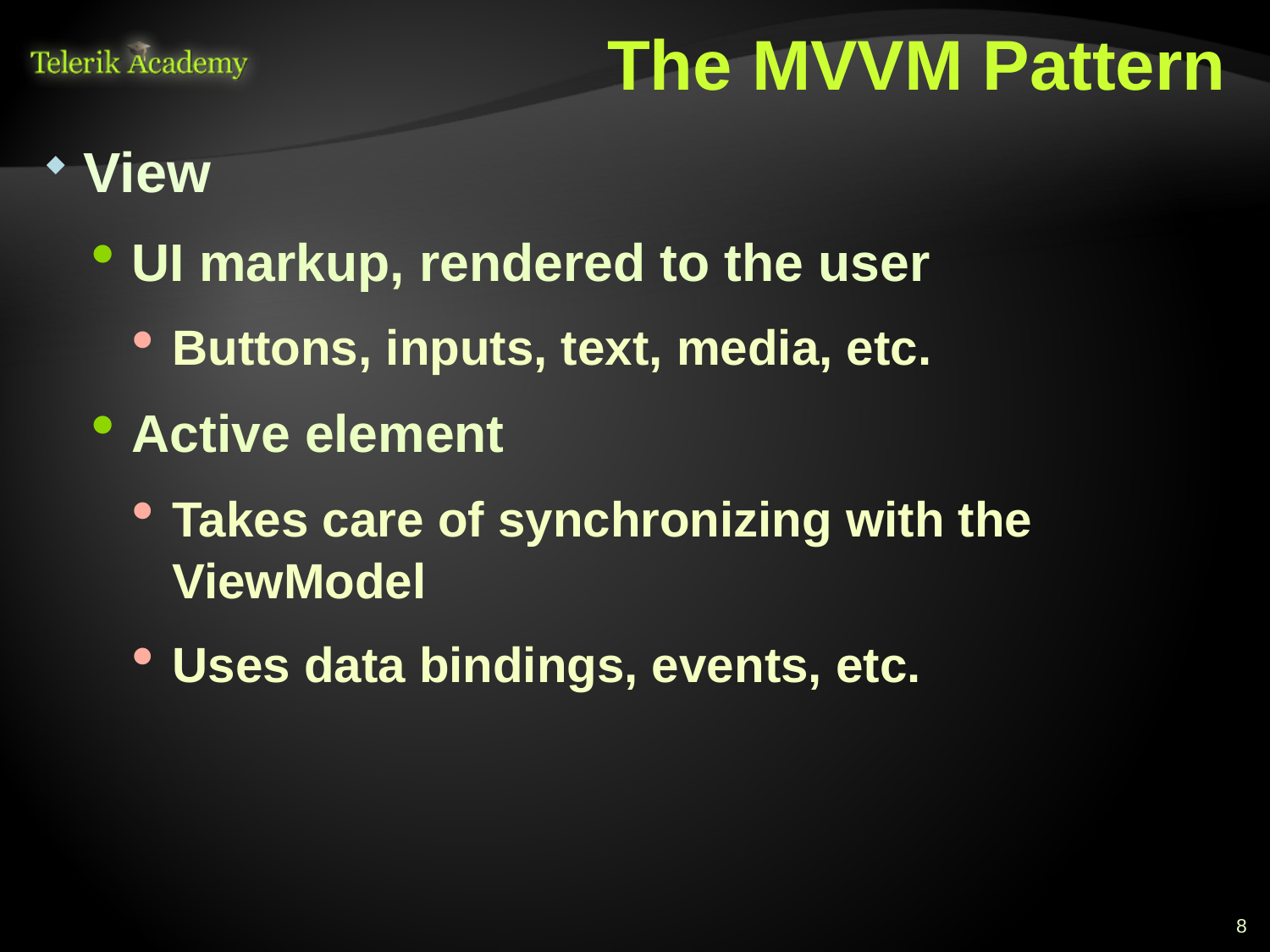

# The MVVM Pattern
View
UI markup, rendered to the user
Buttons, inputs, text, media, etc.
Active element
Takes care of synchronizing with the ViewModel
Uses data bindings, events, etc.

8